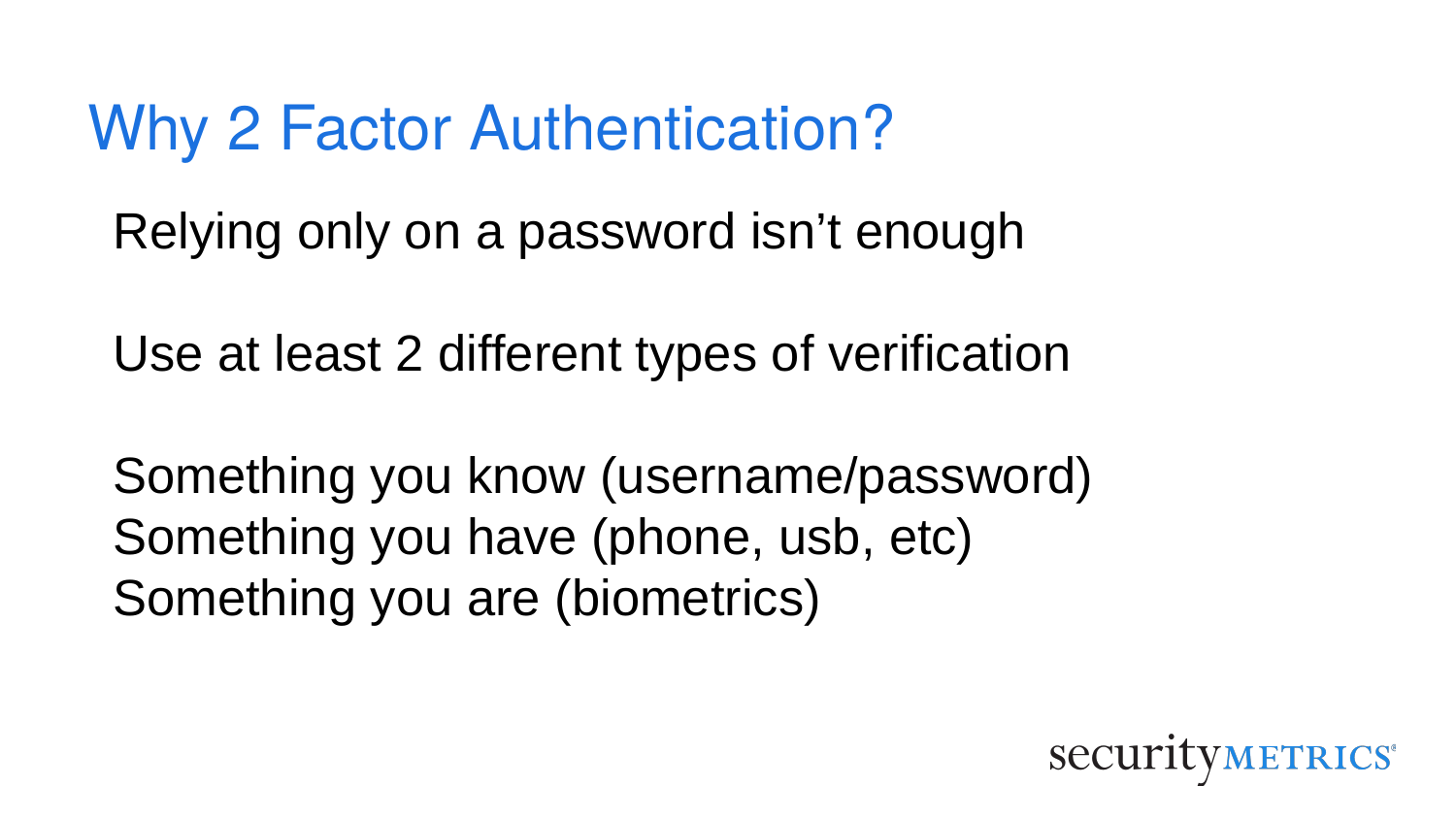

# Why 2 Factor Authentication?
Relying only on a password isn’t enough

Use at least 2 different types of verification

Something you know (username/password)
Something you have (phone, usb, etc)
Something you are (biometrics)